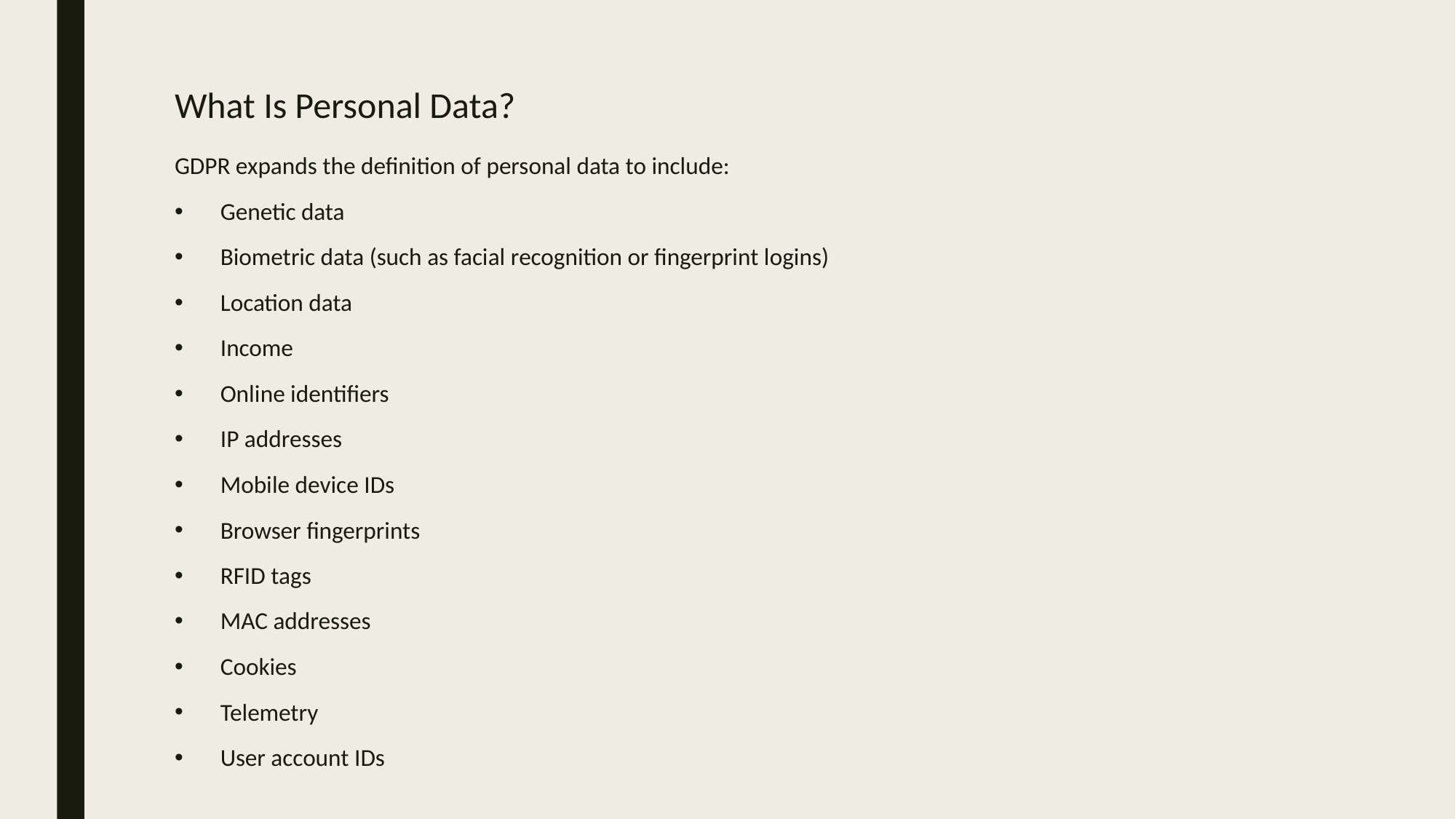

# What Is Personal Data?
GDPR expands the definition of personal data to include:
Genetic data
Biometric data (such as facial recognition or fingerprint logins)
Location data
Income
Online identifiers
IP addresses
Mobile device IDs
Browser fingerprints
RFID tags
MAC addresses
Cookies
Telemetry
User account IDs